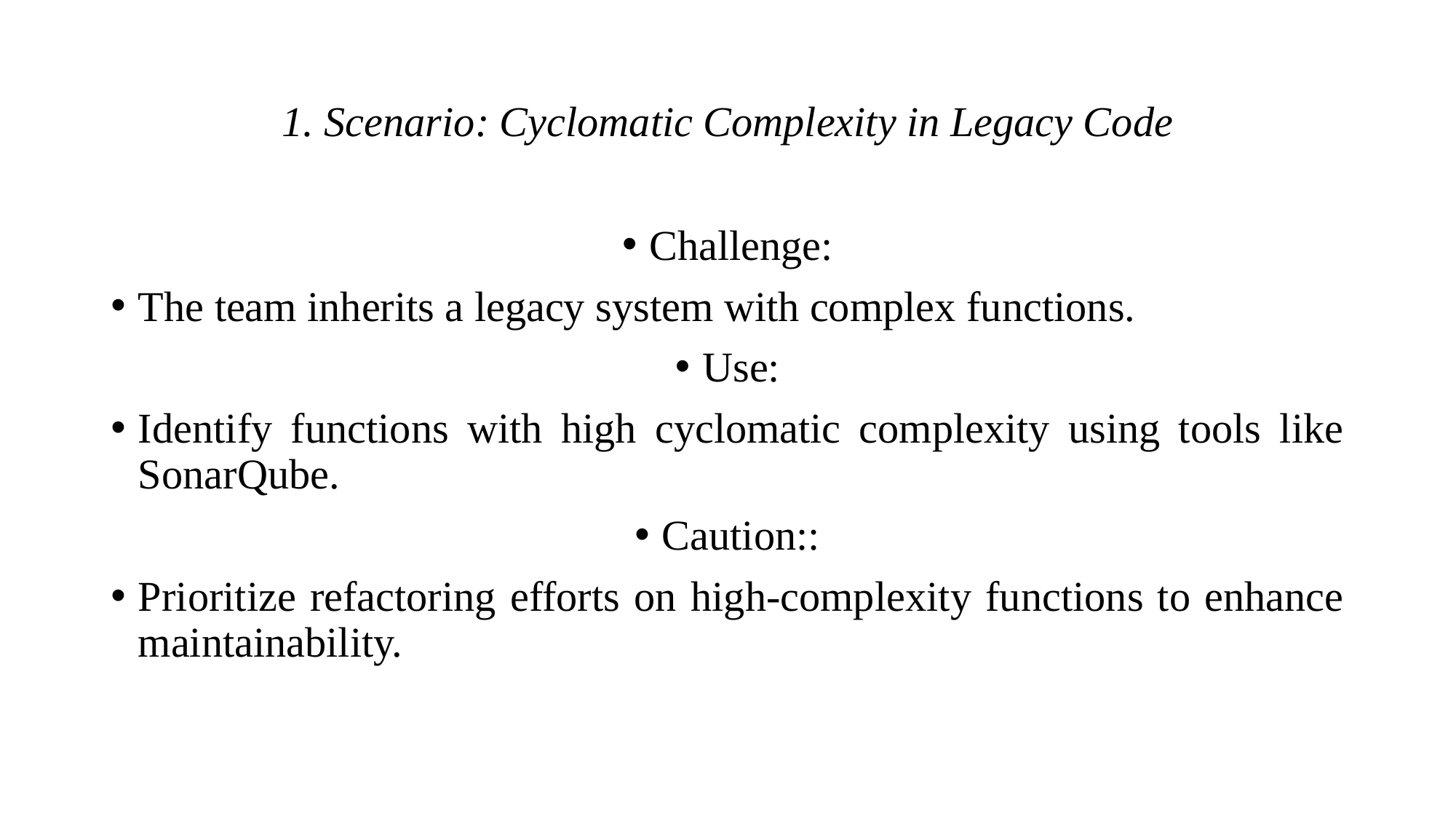

# 1. Scenario: Cyclomatic Complexity in Legacy Code
Challenge:
The team inherits a legacy system with complex functions.
Use:
Identify functions with high cyclomatic complexity using tools like SonarQube.
Caution::
Prioritize refactoring efforts on high-complexity functions to enhance maintainability.